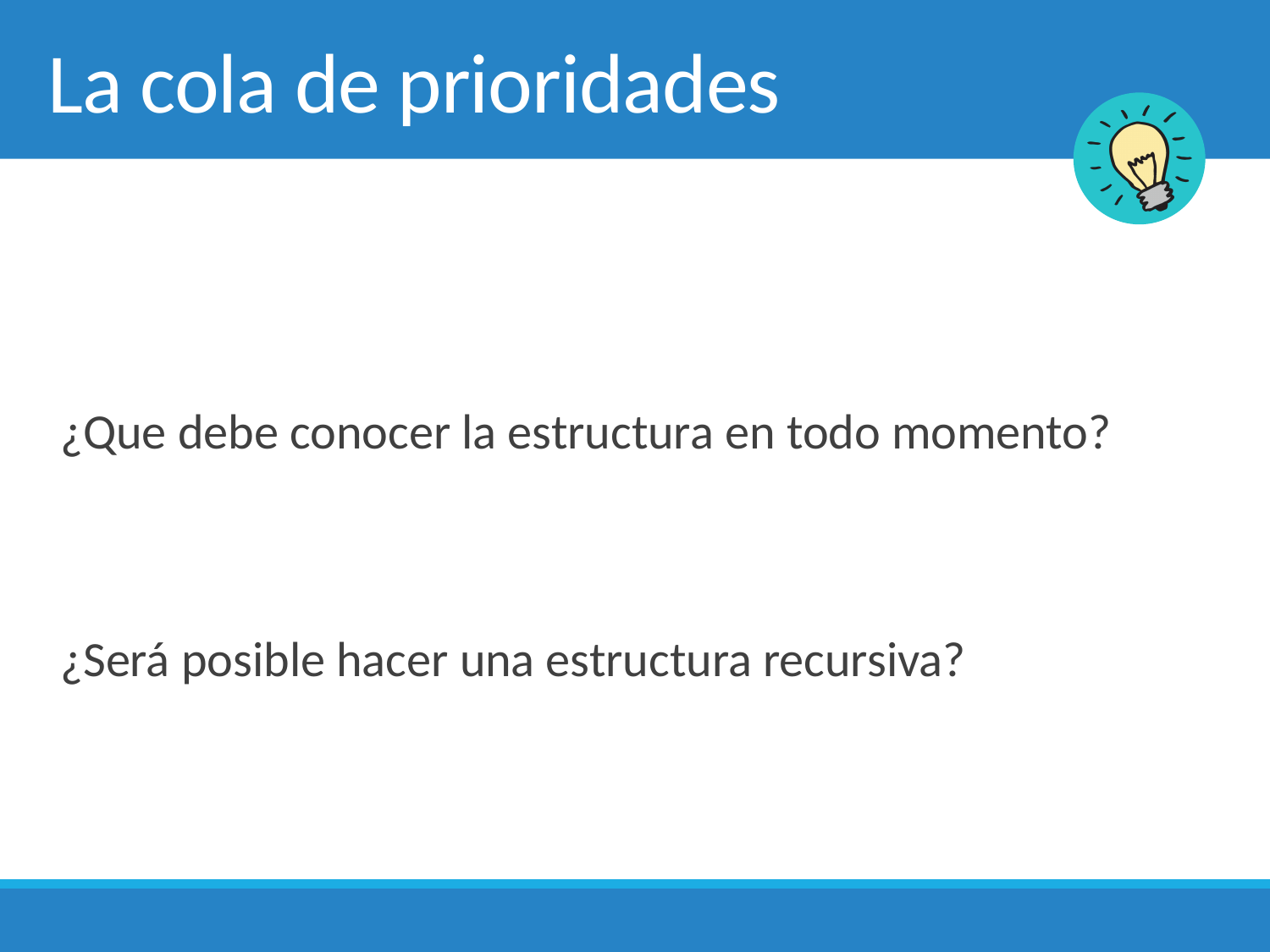

# La cola de prioridades
¿Que debe conocer la estructura en todo momento?

¿Será posible hacer una estructura recursiva?